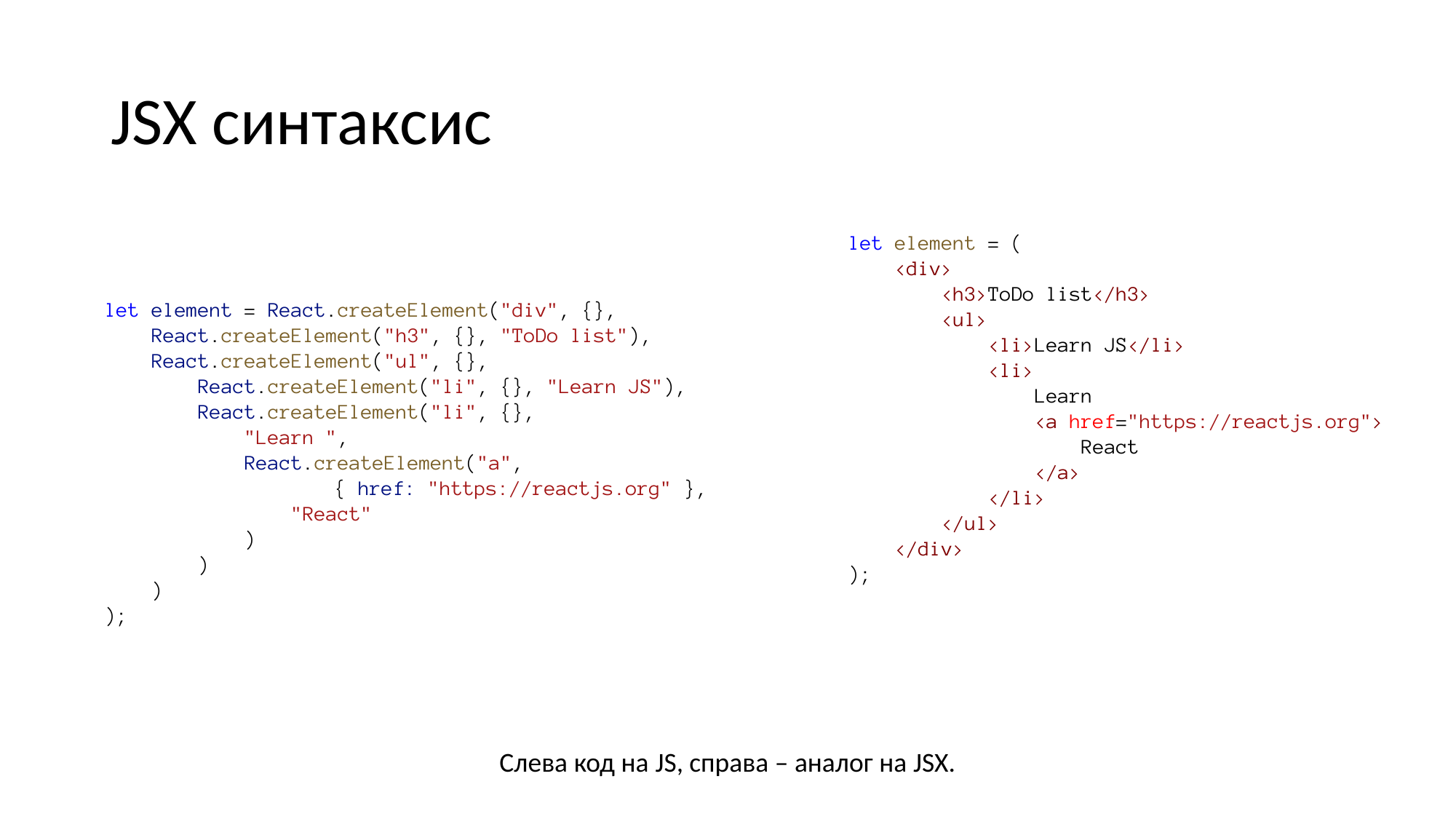

# JSX синтаксис
let element = (
    <div>
        <h3>ToDo list</h3>
        <ul>
            <li>Learn JS</li>
            <li>
                Learn
                <a href="https://reactjs.org">
                    React
                </a>
            </li>
        </ul>
    </div>
);
let element = React.createElement("div", {},
    React.createElement("h3", {}, "ToDo list"),
    React.createElement("ul", {},
        React.createElement("li", {}, "Learn JS"),
        React.createElement("li", {},
            "Learn ",
            React.createElement("a",
		 { href: "https://reactjs.org" },
                "React"
            )
        )
    )
);
Слева код на JS, справа – аналог на JSX.